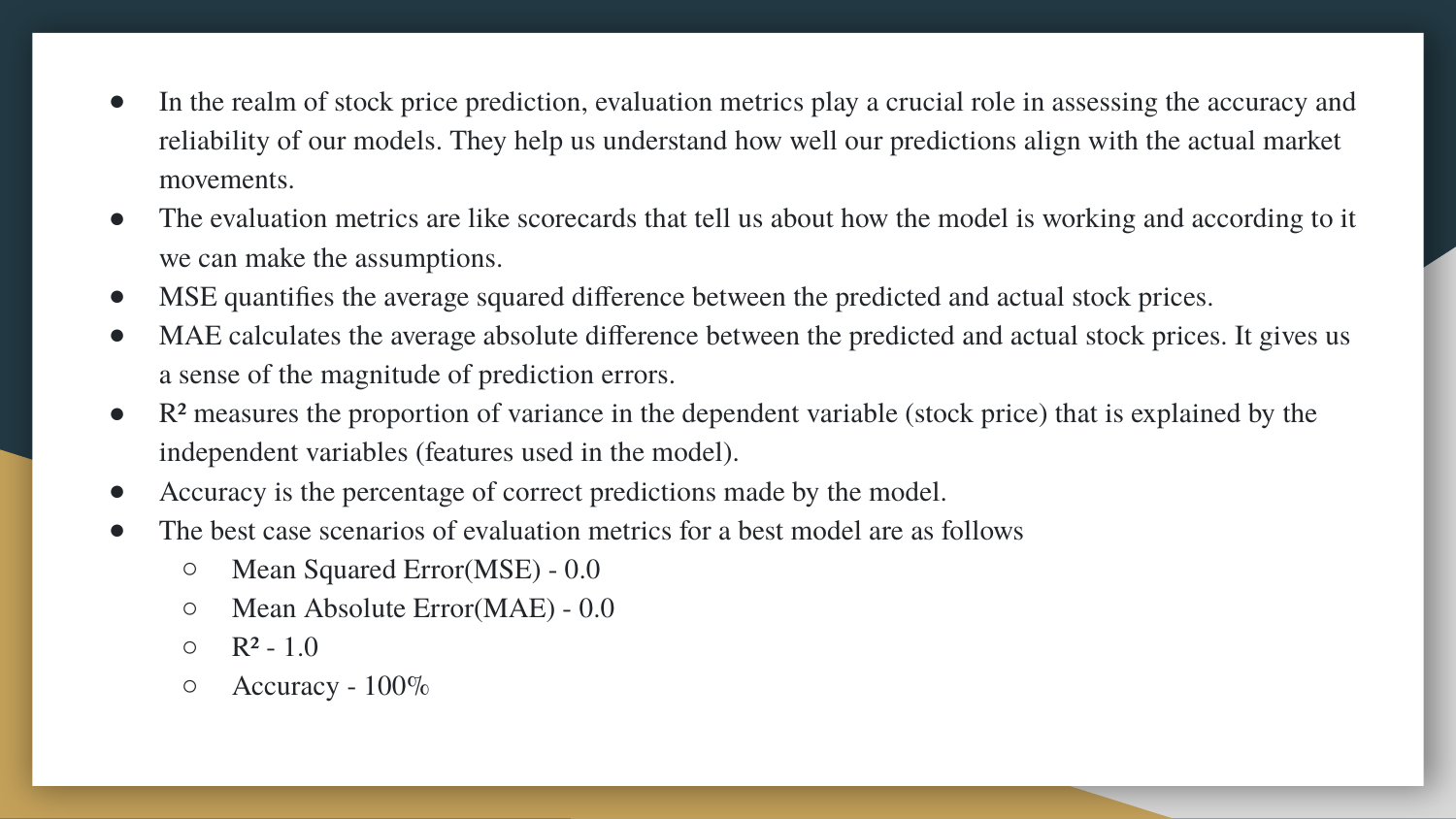

In the realm of stock price prediction, evaluation metrics play a crucial role in assessing the accuracy and reliability of our models. They help us understand how well our predictions align with the actual market movements.
The evaluation metrics are like scorecards that tell us about how the model is working and according to it we can make the assumptions.
MSE quantifies the average squared difference between the predicted and actual stock prices.
MAE calculates the average absolute difference between the predicted and actual stock prices. It gives us a sense of the magnitude of prediction errors.
R² measures the proportion of variance in the dependent variable (stock price) that is explained by the independent variables (features used in the model).
Accuracy is the percentage of correct predictions made by the model.
The best case scenarios of evaluation metrics for a best model are as follows
Mean Squared Error(MSE) - 0.0
Mean Absolute Error(MAE) - 0.0
R² - 1.0
Accuracy - 100%